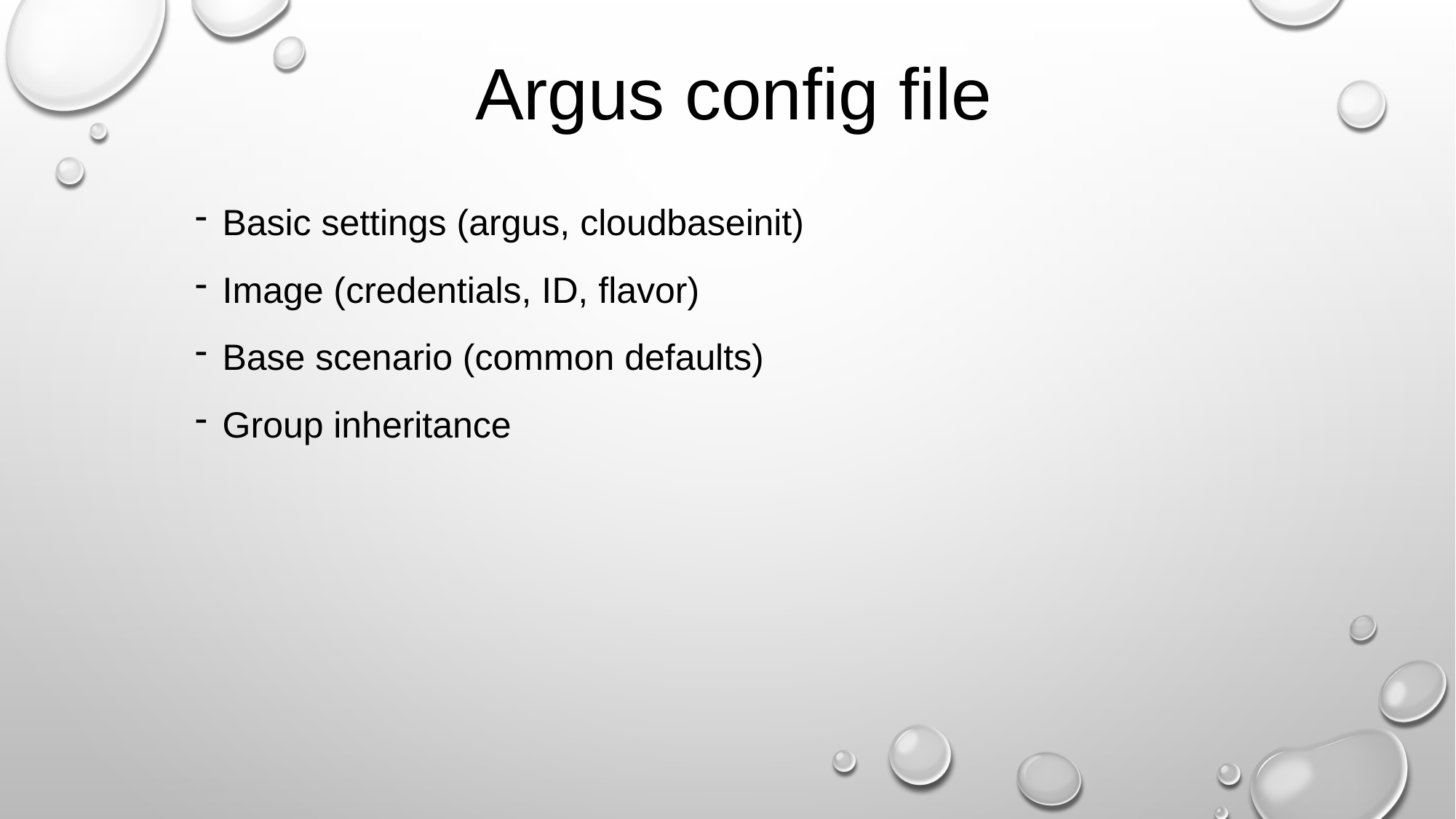

# Argus config file
Basic settings (argus, cloudbaseinit)
Image (credentials, ID, flavor)
Base scenario (common defaults)
Group inheritance